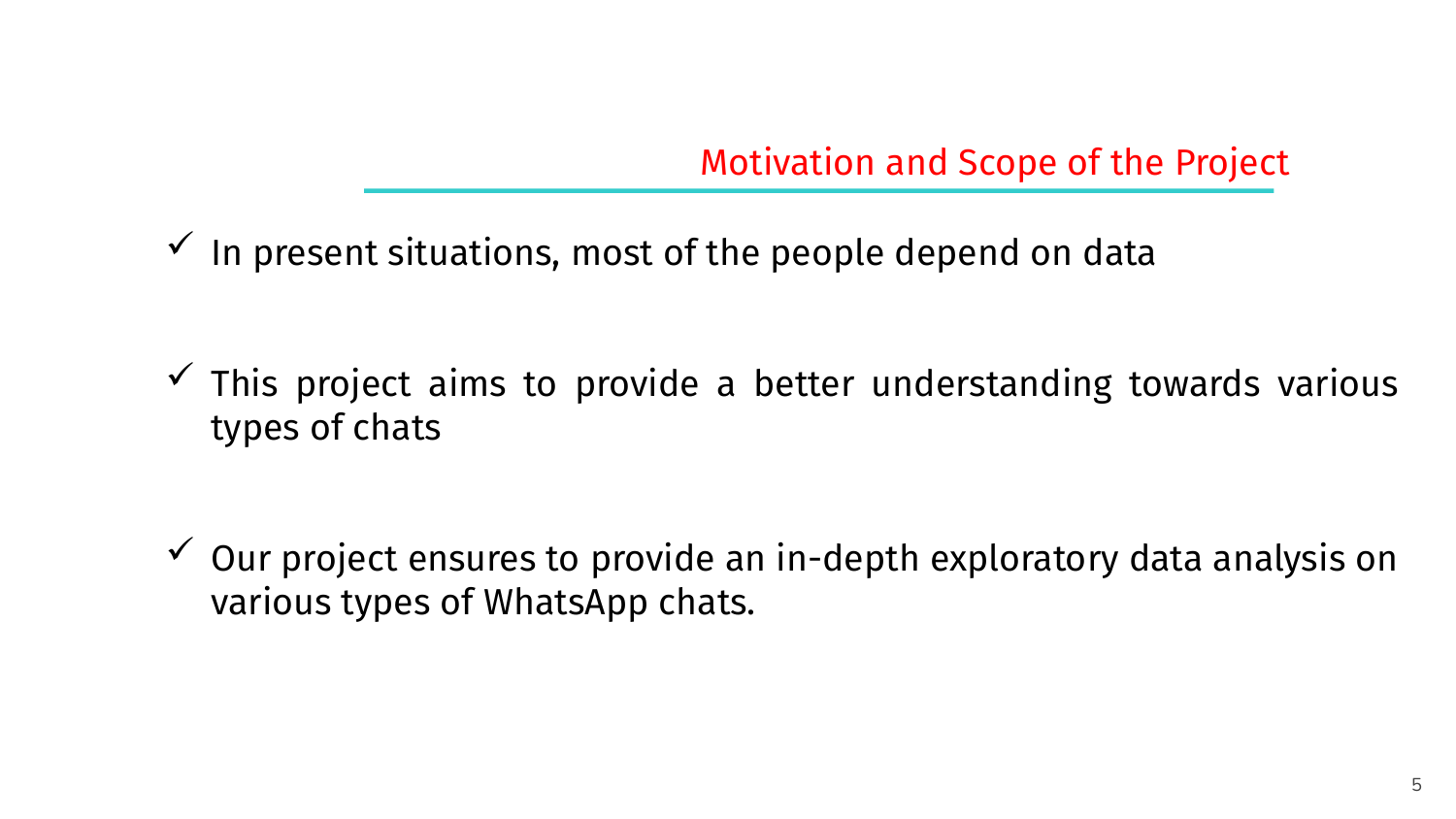

Motivation and Scope of the Project

In present situations, most of the people depend on data

This project aims to provide a better understanding towards various types of chats

Our project ensures to provide an in-depth exploratory data analysis on various types of WhatsApp chats.
5